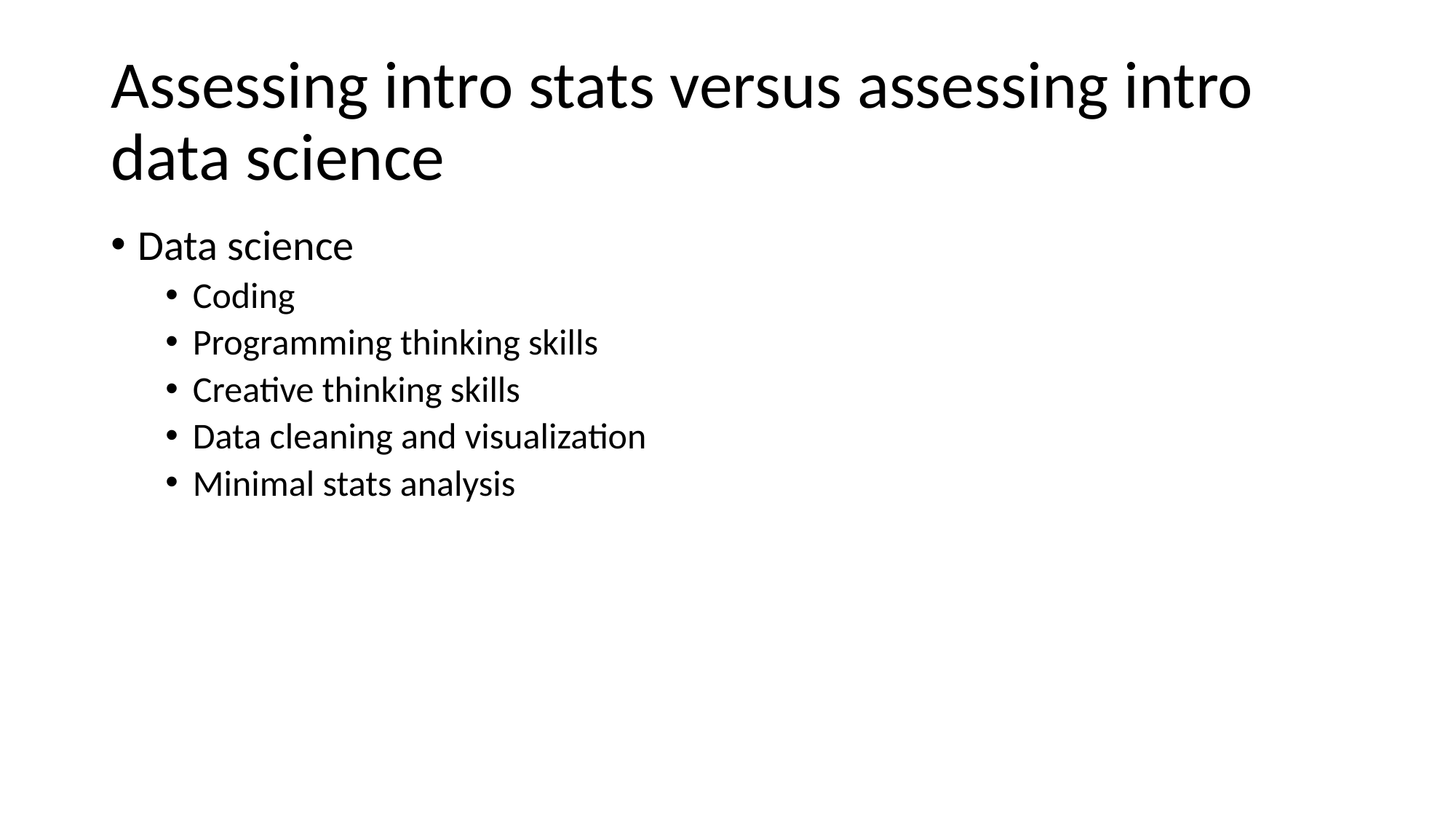

# Assessing intro stats versus assessing intro data science
Data science
Coding
Programming thinking skills
Creative thinking skills
Data cleaning and visualization
Minimal stats analysis